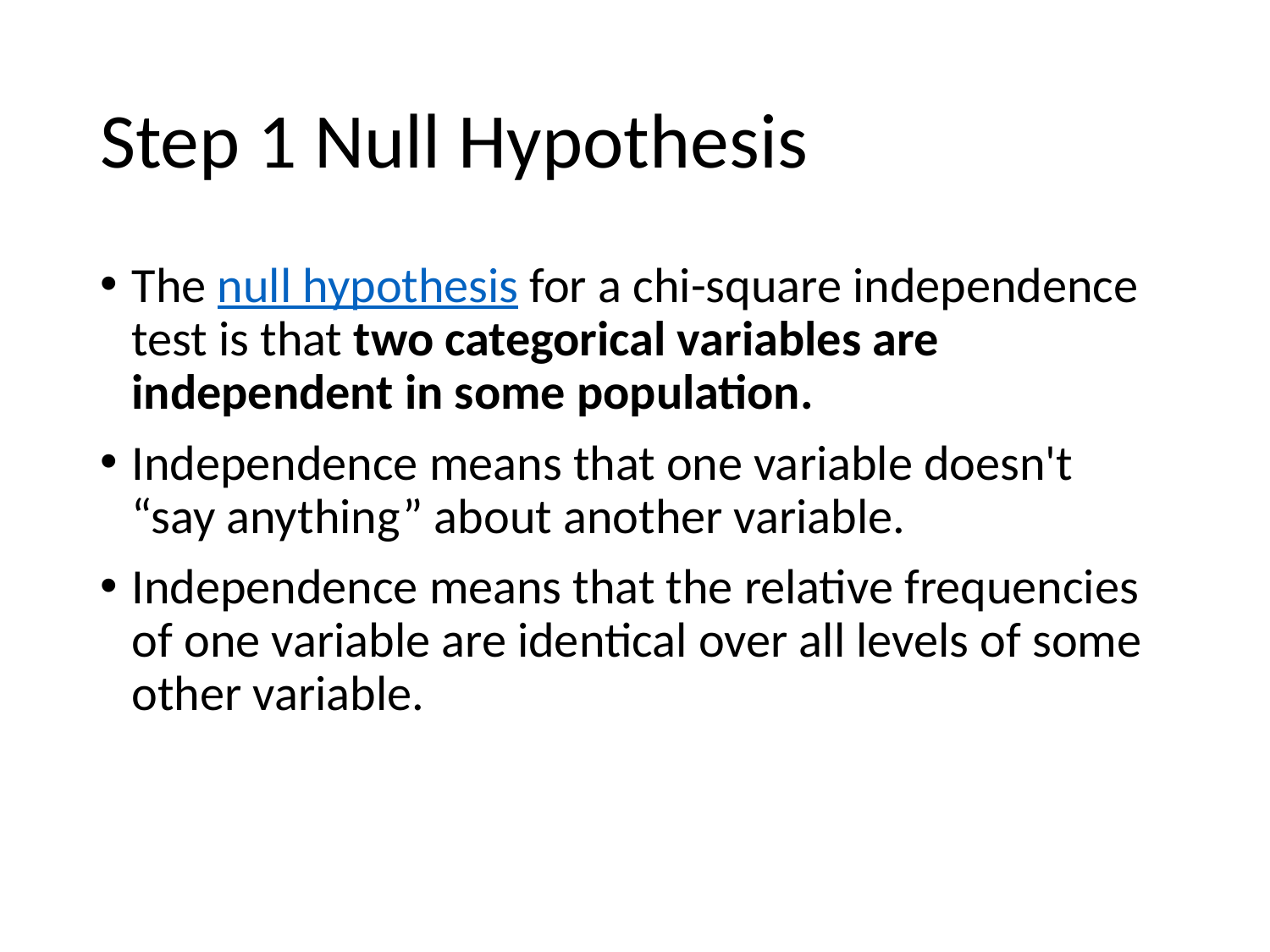

# Step 1 Null Hypothesis
The null hypothesis for a chi-square independence test is that two categorical variables are independent in some population.
Independence means that one variable doesn't
“say anything” about another variable.
Independence means that the relative frequencies of one variable are identical over all levels of some other variable.